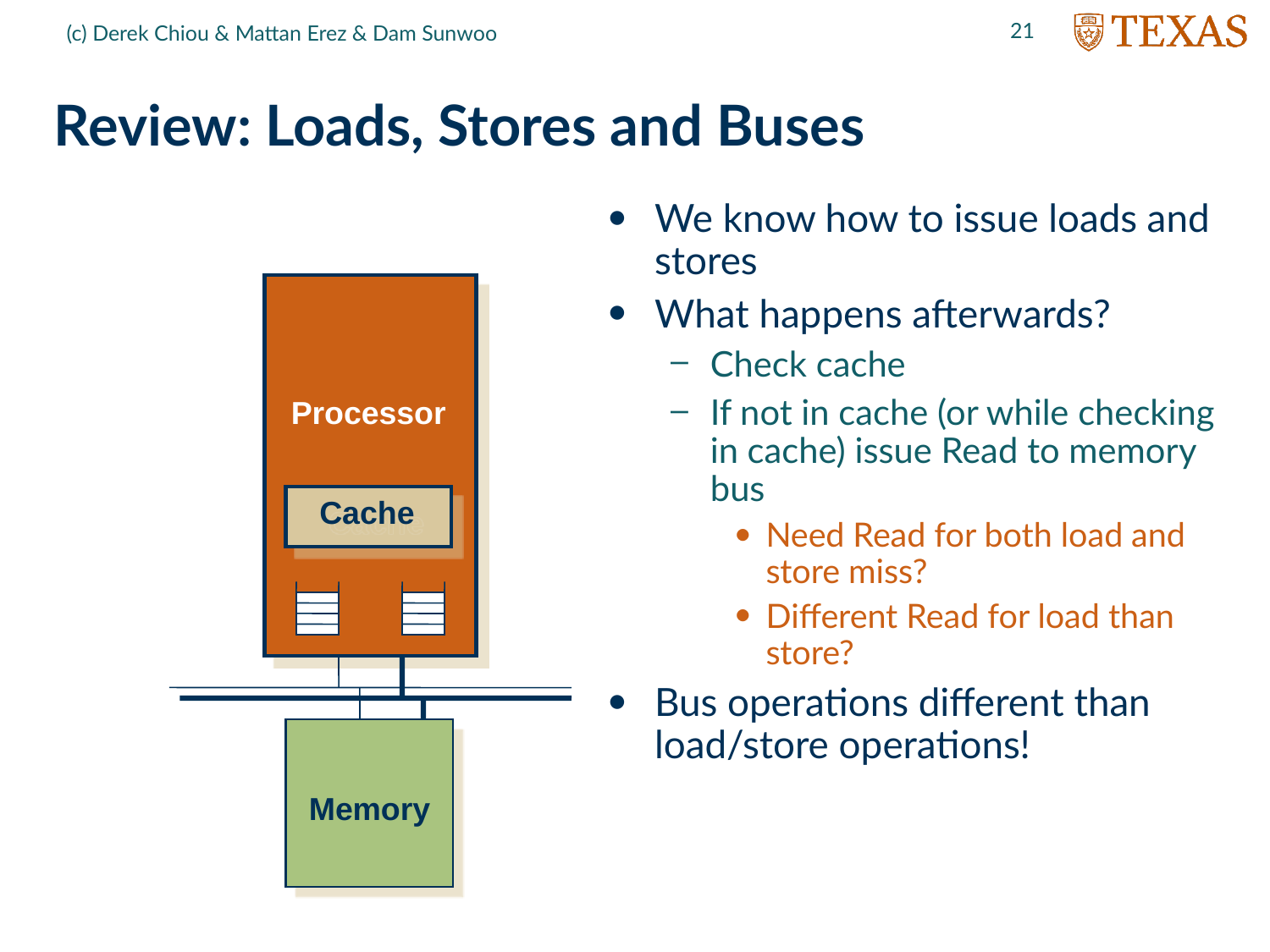

21
(c) Derek Chiou & Mattan Erez & Dam Sunwoo
# Review: Loads, Stores and Buses
We know how to issue loads and stores
What happens afterwards?
Check cache
If not in cache (or while checking in cache) issue Read to memory bus
Need Read for both load and store miss?
Different Read for load than store?
Bus operations different than load/store operations!

Processor

Cache

Memory